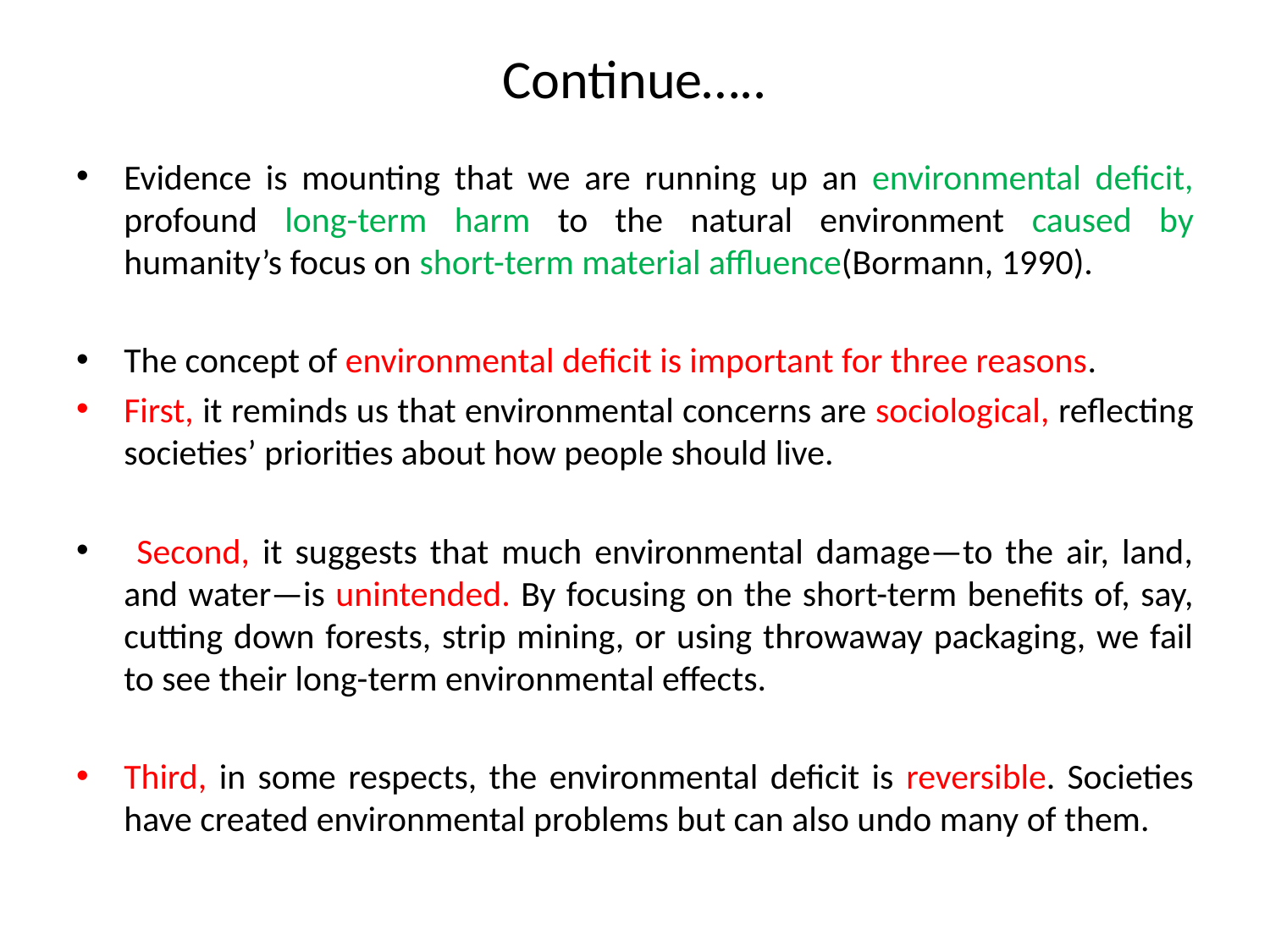

# Continue…..
Evidence is mounting that we are running up an environmental deficit, profound long-term harm to the natural environment caused by humanity’s focus on short-term material affluence(Bormann, 1990).

The concept of environmental deficit is important for three reasons.
First, it reminds us that environmental concerns are sociological, reflecting societies’ priorities about how people should live.

 Second, it suggests that much environmental damage—to the air, land, and water—is unintended. By focusing on the short-term benefits of, say, cutting down forests, strip mining, or using throwaway packaging, we fail to see their long-term environmental effects.

Third, in some respects, the environmental deficit is reversible. Societies have created environmental problems but can also undo many of them.